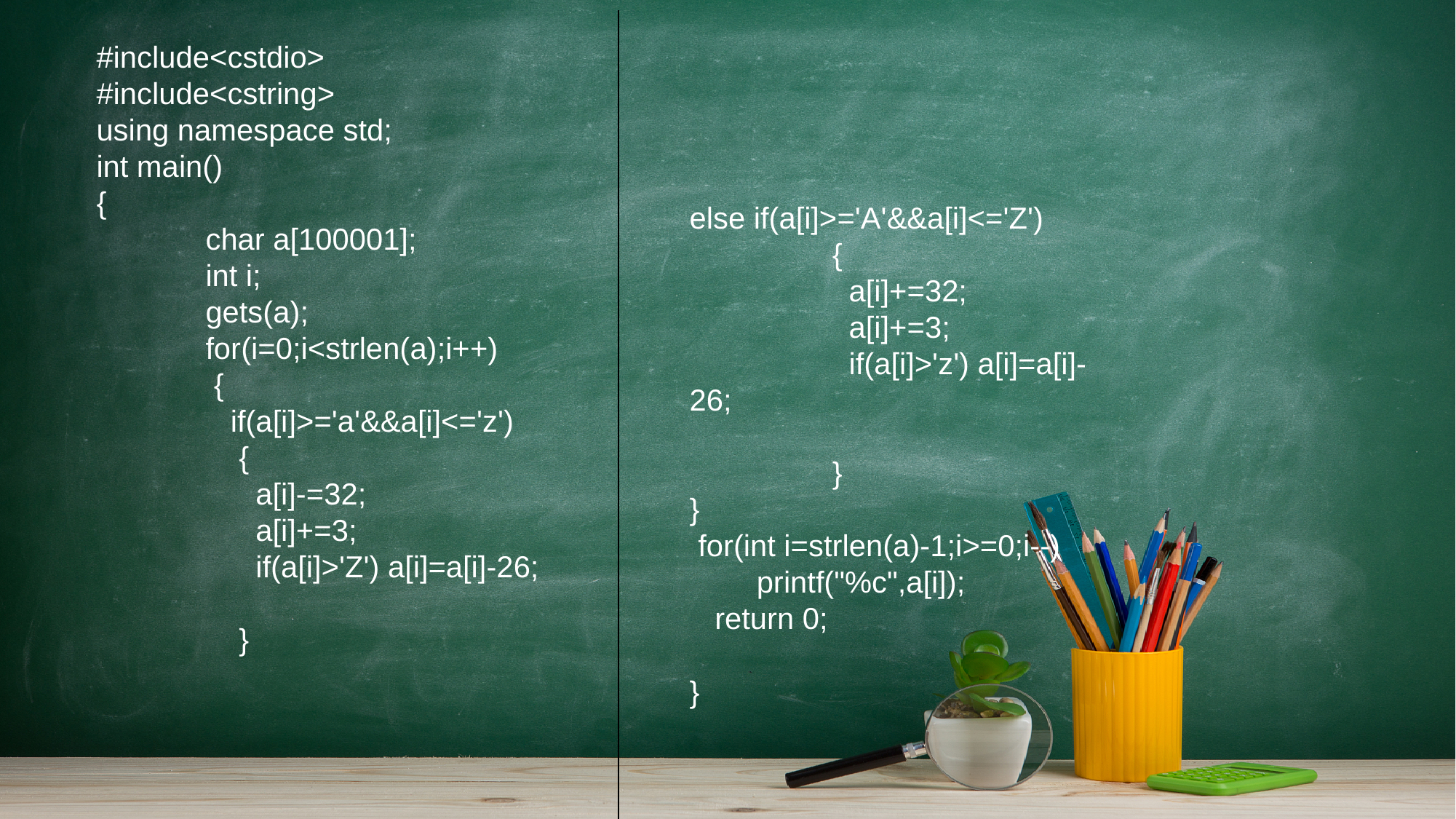

#include<cstdio>
#include<cstring>
using namespace std;
int main()
{
	char a[100001];
	int i;
	gets(a);
	for(i=0;i<strlen(a);i++)
	 {
	   if(a[i]>='a'&&a[i]<='z')
	    {
	      a[i]-=32;
	      a[i]+=3;
	      if(a[i]>'Z') a[i]=a[i]-26;

	    }

else if(a[i]>='A'&&a[i]<='Z')
	    {
	      a[i]+=32;
	      a[i]+=3;
	      if(a[i]>'z') a[i]=a[i]-26;

	    }
}
 for(int i=strlen(a)-1;i>=0;i--)
        printf("%c",a[i]);
   return 0;

}